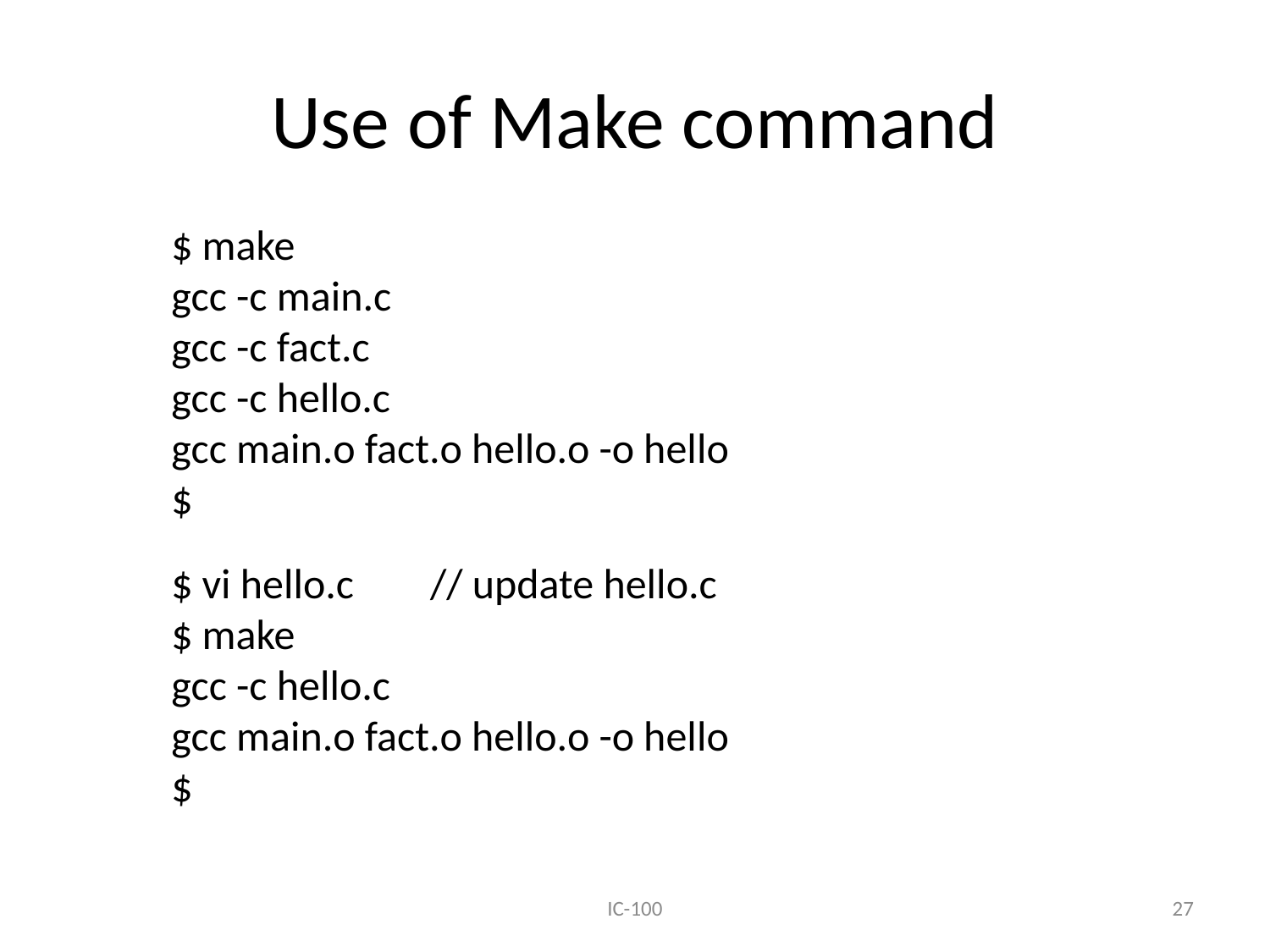

# Use of Make command
$ make
gcc -c main.c
gcc -c fact.c
gcc -c hello.c
gcc main.o fact.o hello.o -o hello
$
$ vi hello.c        // update hello.c
$ make
gcc -c hello.c
gcc main.o fact.o hello.o -o hello
$
IC-100
27